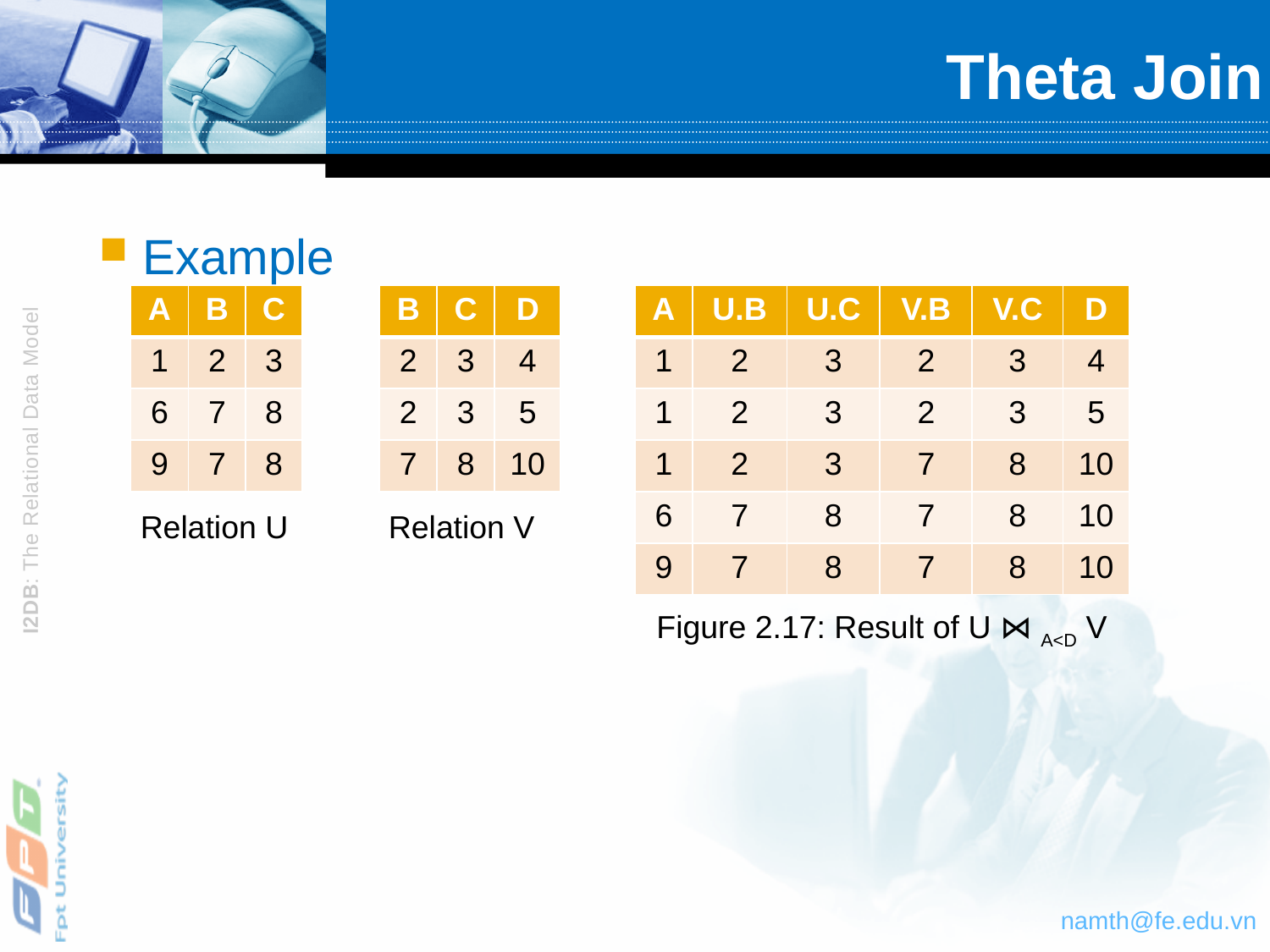

# Theta Join
Example
| A | B | C |
| --- | --- | --- |
| 1 | 2 | 3 |
| 6 | 7 | 8 |
| 9 | 7 | 8 |
| B | C | D |
| --- | --- | --- |
| 2 | 3 | 4 |
| 2 | 3 | 5 |
| 7 | 8 | 10 |
| A | U.B | U.C | V.B | V.C | D |
| --- | --- | --- | --- | --- | --- |
| 1 | 2 | 3 | 2 | 3 | 4 |
| 1 | 2 | 3 | 2 | 3 | 5 |
| 1 | 2 | 3 | 7 | 8 | 10 |
| 6 | 7 | 8 | 7 | 8 | 10 |
| 9 | 7 | 8 | 7 | 8 | 10 |
Relation U
Relation V
Figure 2.17: Result of U ⋈ A<D V